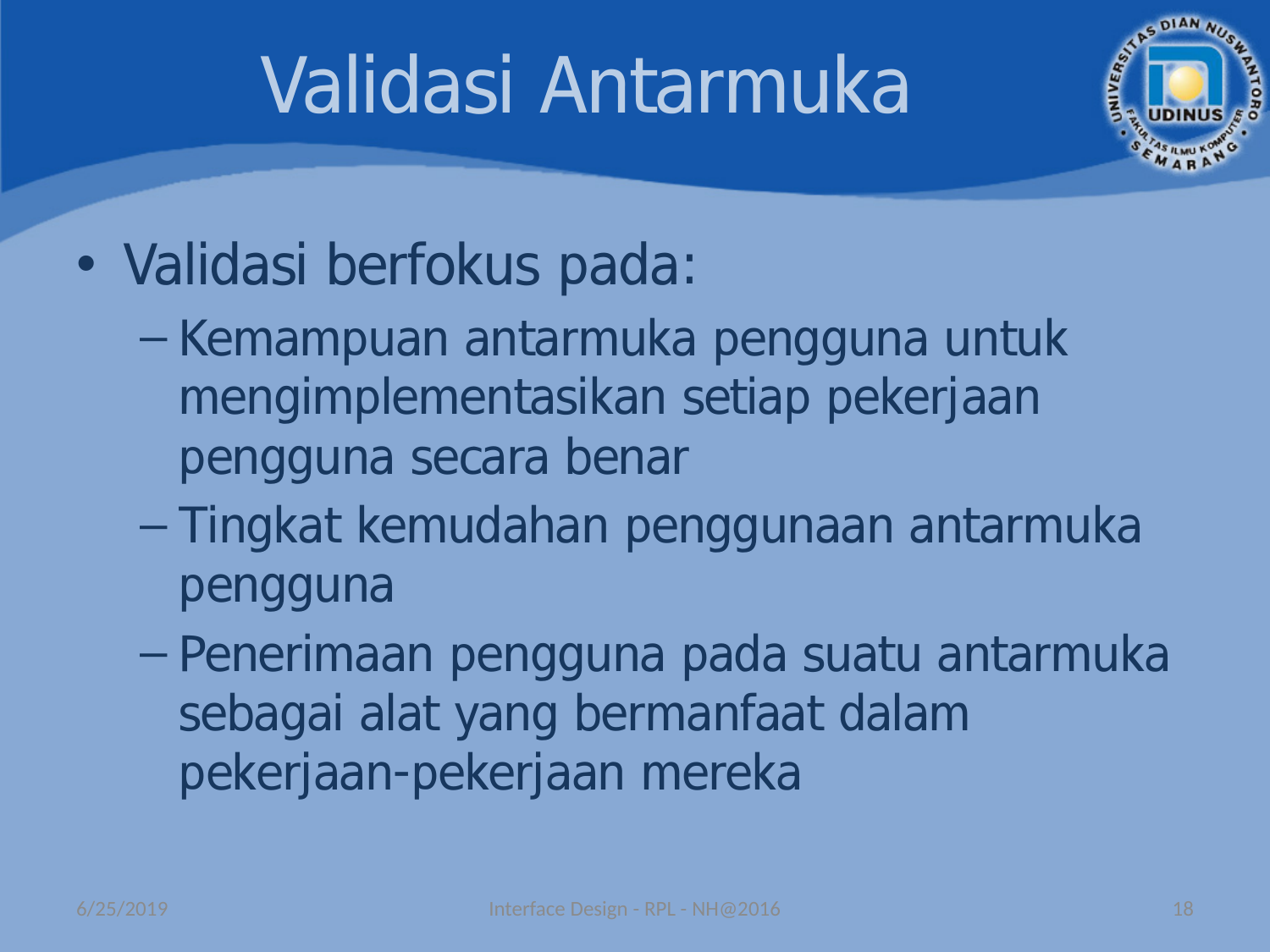

# Validasi Antarmuka
Validasi berfokus pada:
Kemampuan antarmuka pengguna untuk mengimplementasikan setiap pekerjaan pengguna secara benar
Tingkat kemudahan penggunaan antarmuka pengguna
Penerimaan pengguna pada suatu antarmuka sebagai alat yang bermanfaat dalam pekerjaan-pekerjaan mereka
6/25/2019
Interface Design - RPL - NH@2016
18